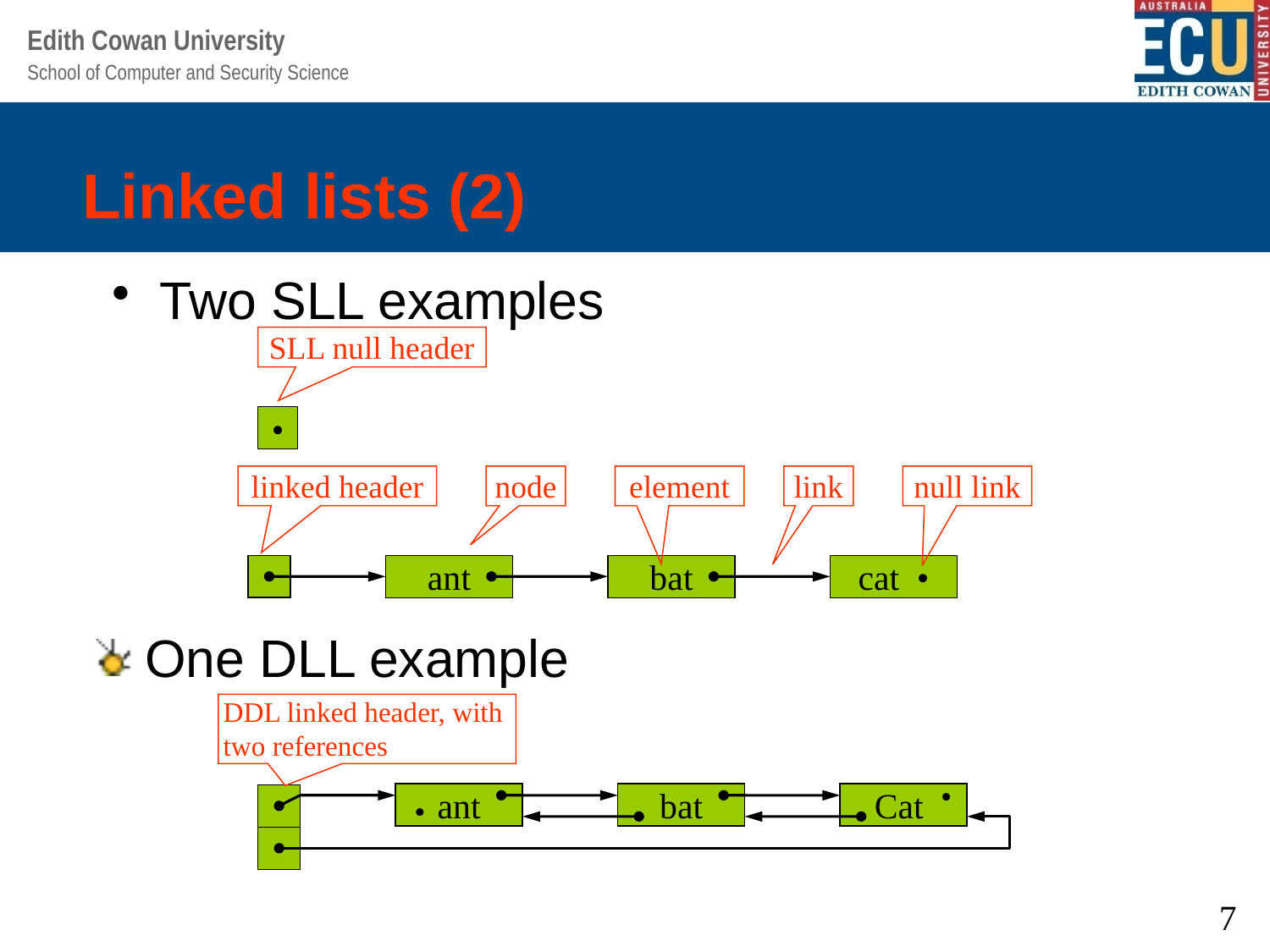

# Linked lists (2)
Two SLL examples
SLL null header
•
linked header
node
element
link
null link

ant
bat
cat  •

One DLL example
DDL linked header, with two references
•
ant
bat
Cat

•
7